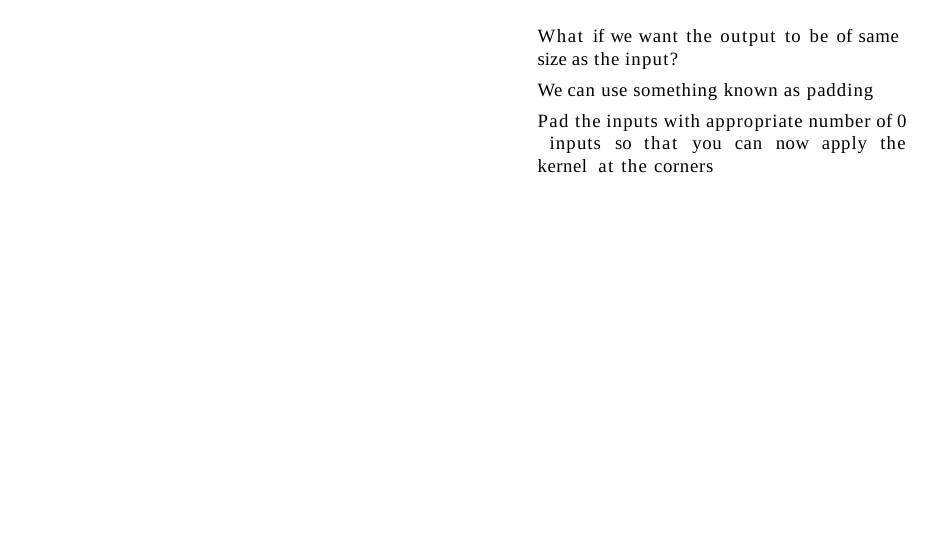

What if we want the output to be of same  size as the input?
We can use something known as padding
Pad the inputs with appropriate number of 0  inputs so that you can now apply the kernel  at the corners